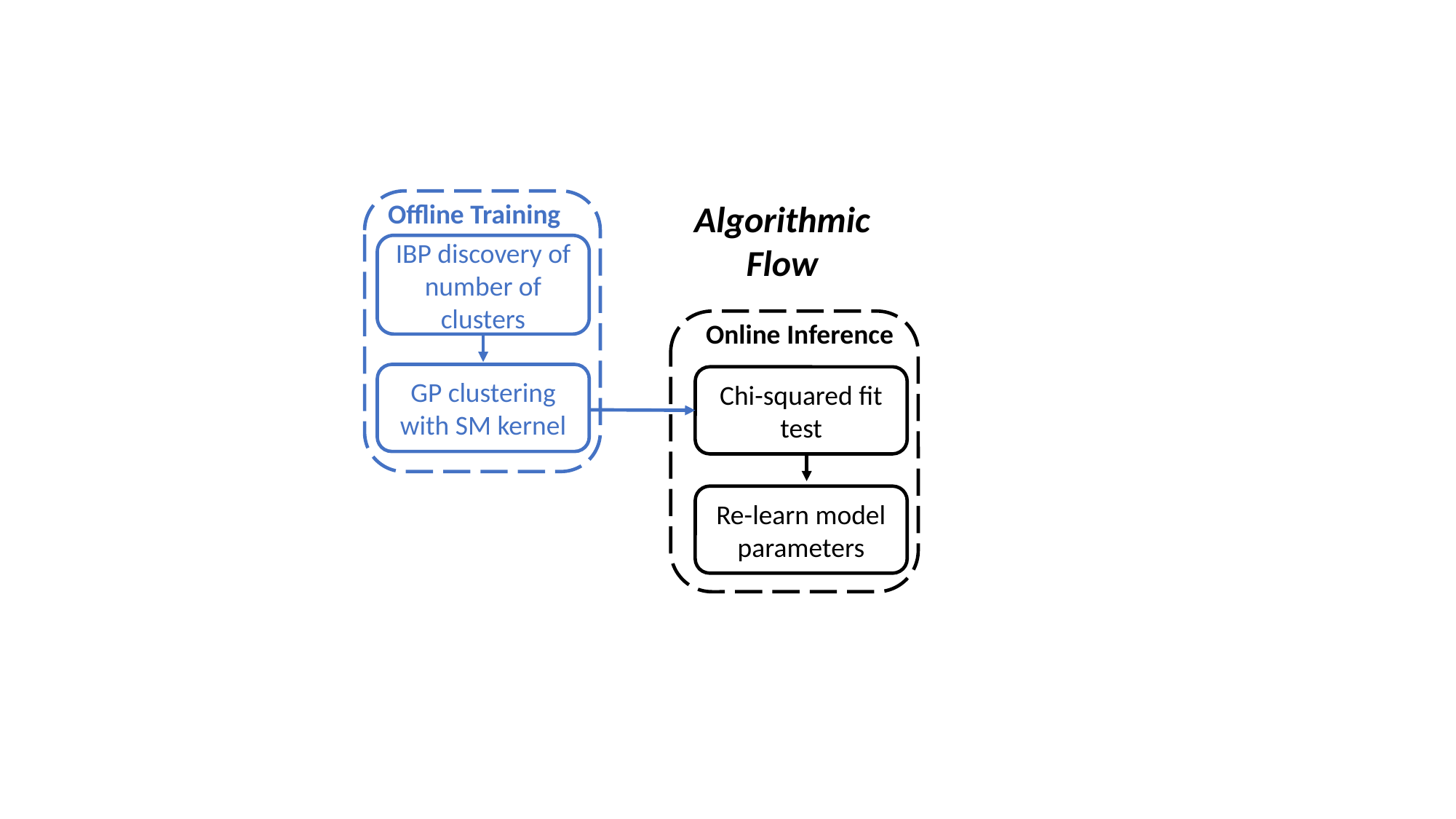

Algorithmic Flow
Offline Training
IBP discovery of number of clusters
Online Inference

GP clustering with SM kernel
Chi-squared fit test
Re-learn model parameters